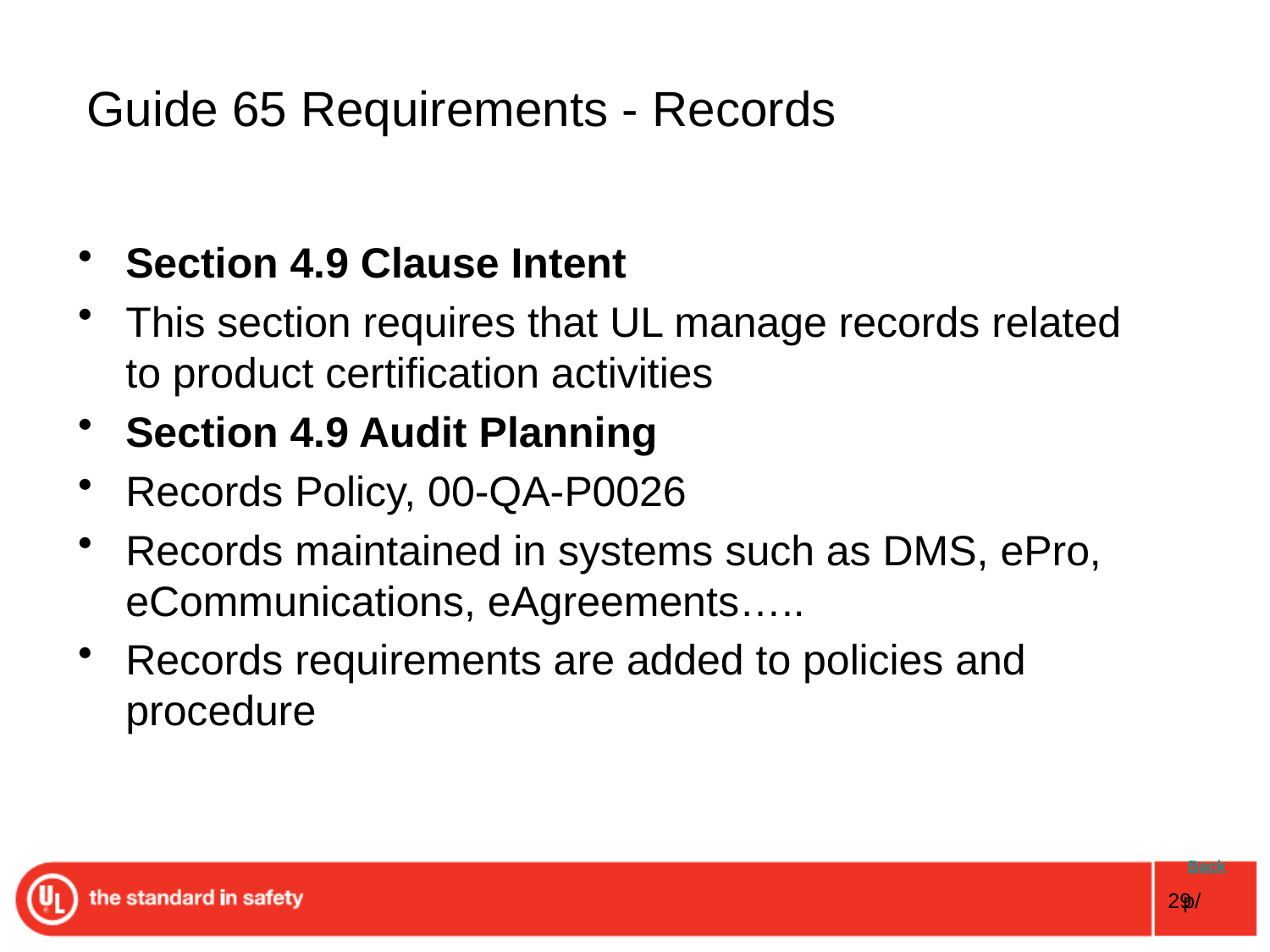

# Guide 65 Requirements - Records

Section 4.9 Clause Intent
This section requires that UL manage records related to product certification activities
Section 4.9 Audit Planning
Records Policy, 00-QA-P0026
Records maintained in systems such as DMS, ePro, eCommunications, eAgreements…..
Records requirements are added to policies and  procedure

 Back